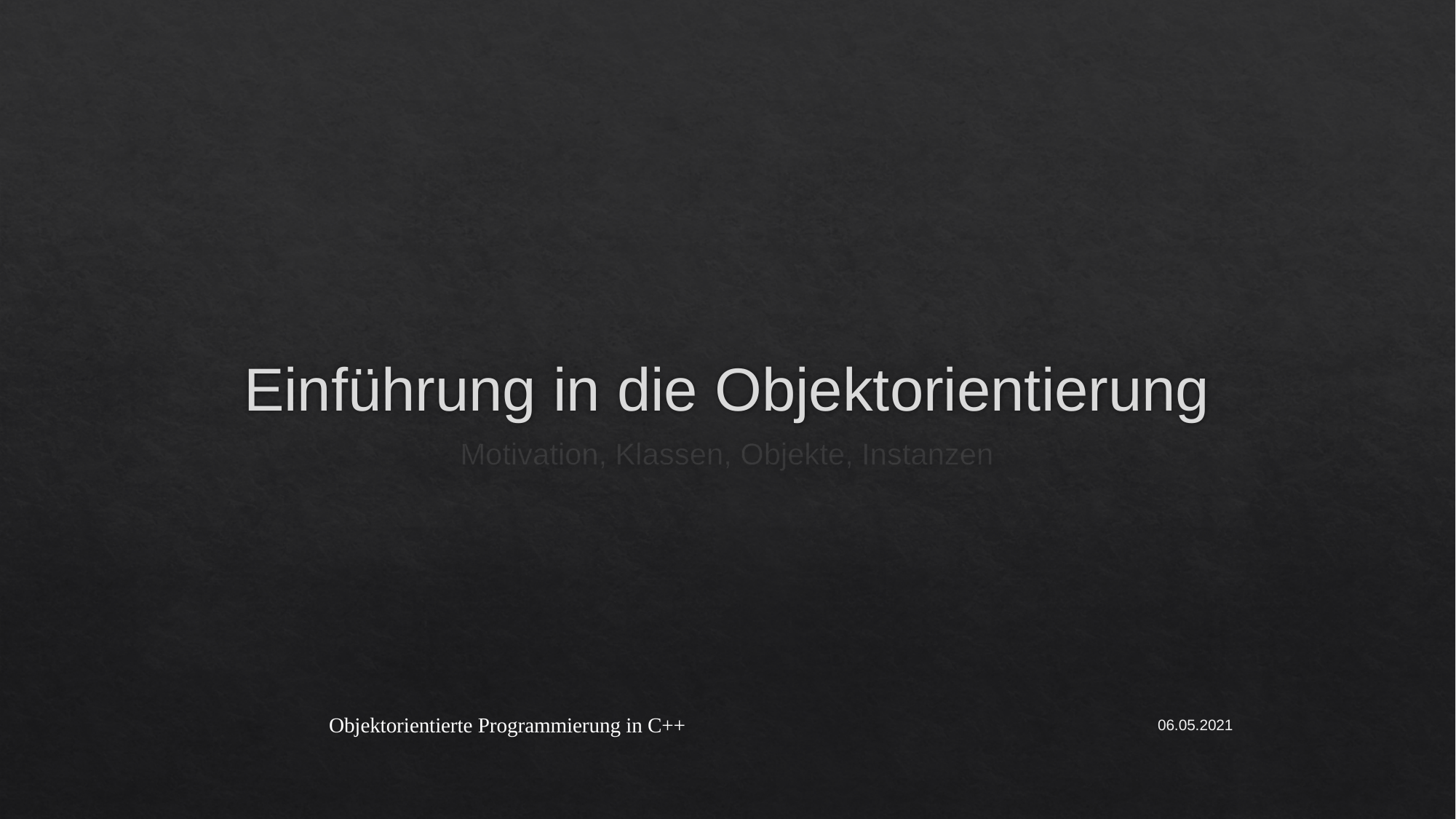

# Einführung in die Objektorientierung
Motivation, Klassen, Objekte, Instanzen
Objektorientierte Programmierung in C++
06.05.2021